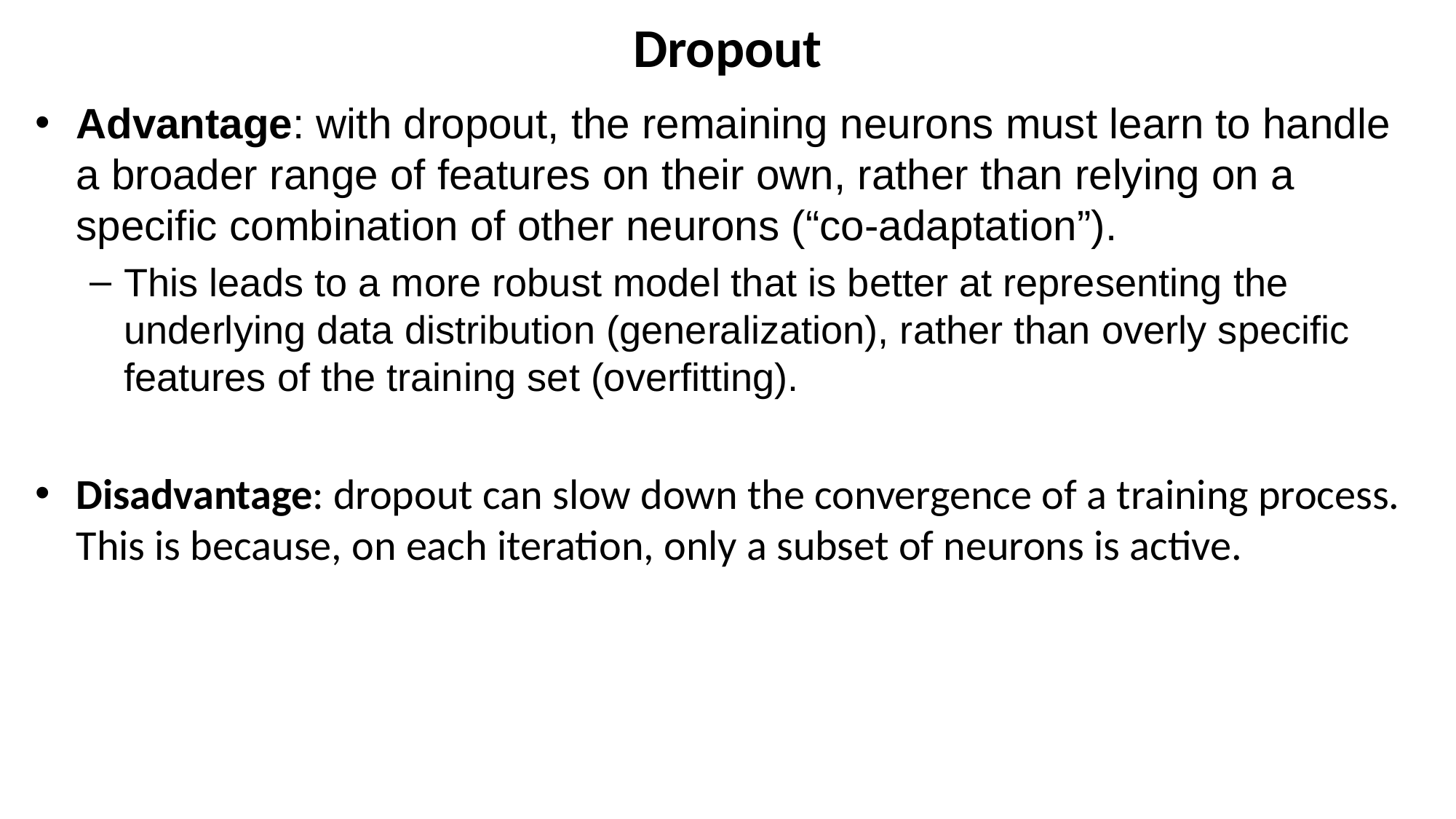

# Dropout
Advantage: with dropout, the remaining neurons must learn to handle a broader range of features on their own, rather than relying on a specific combination of other neurons (“co-adaptation”).
This leads to a more robust model that is better at representing the underlying data distribution (generalization), rather than overly specific features of the training set (overfitting).

Disadvantage: dropout can slow down the convergence of a training process. This is because, on each iteration, only a subset of neurons is active.